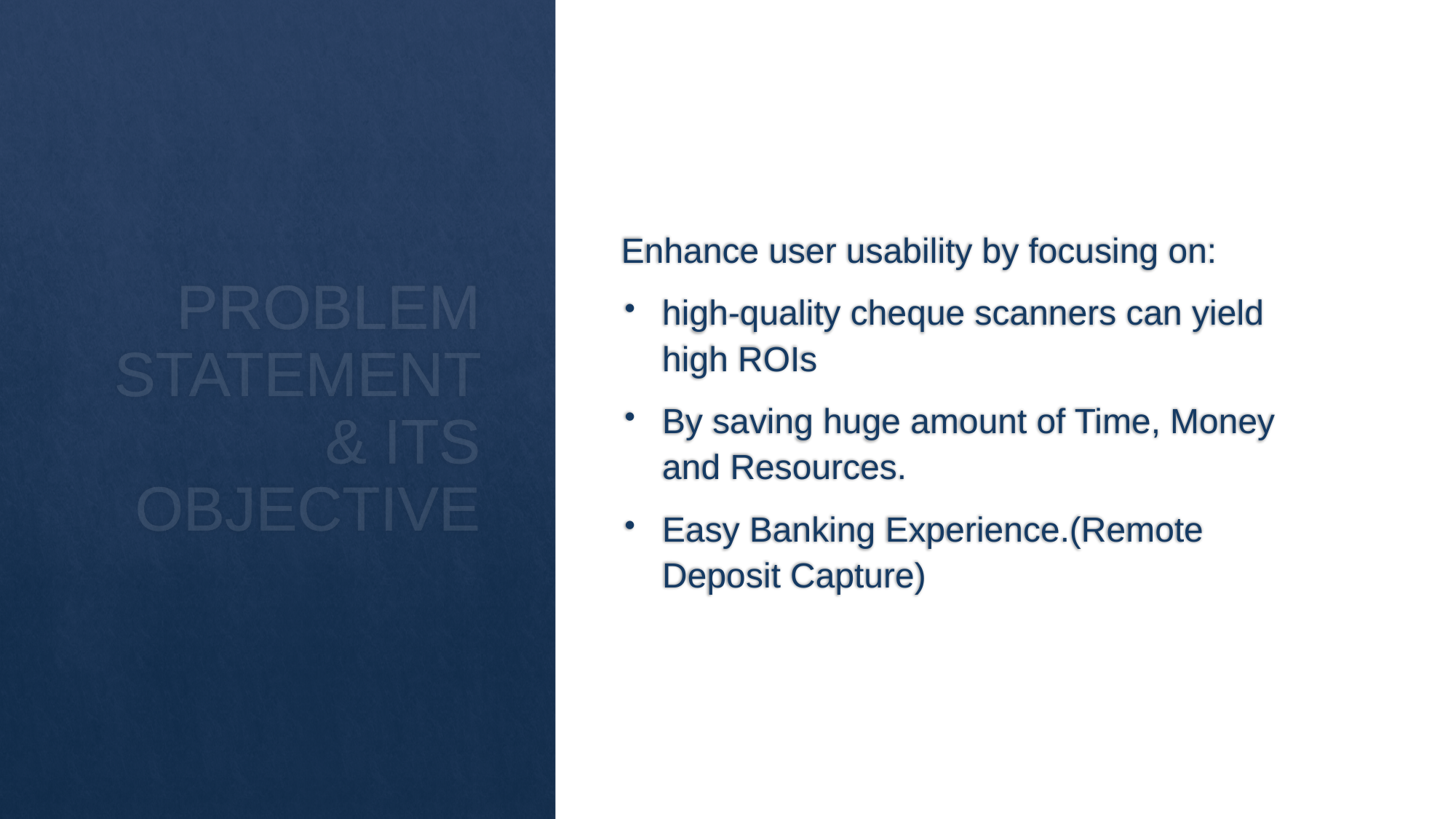

Enhance user usability by focusing on:
high-quality cheque scanners can yield high ROIs
By saving huge amount of Time, Money and Resources.
Easy Banking Experience.(Remote Deposit Capture)
# PROBLEM STATEMENT & ITS OBJECTIVE